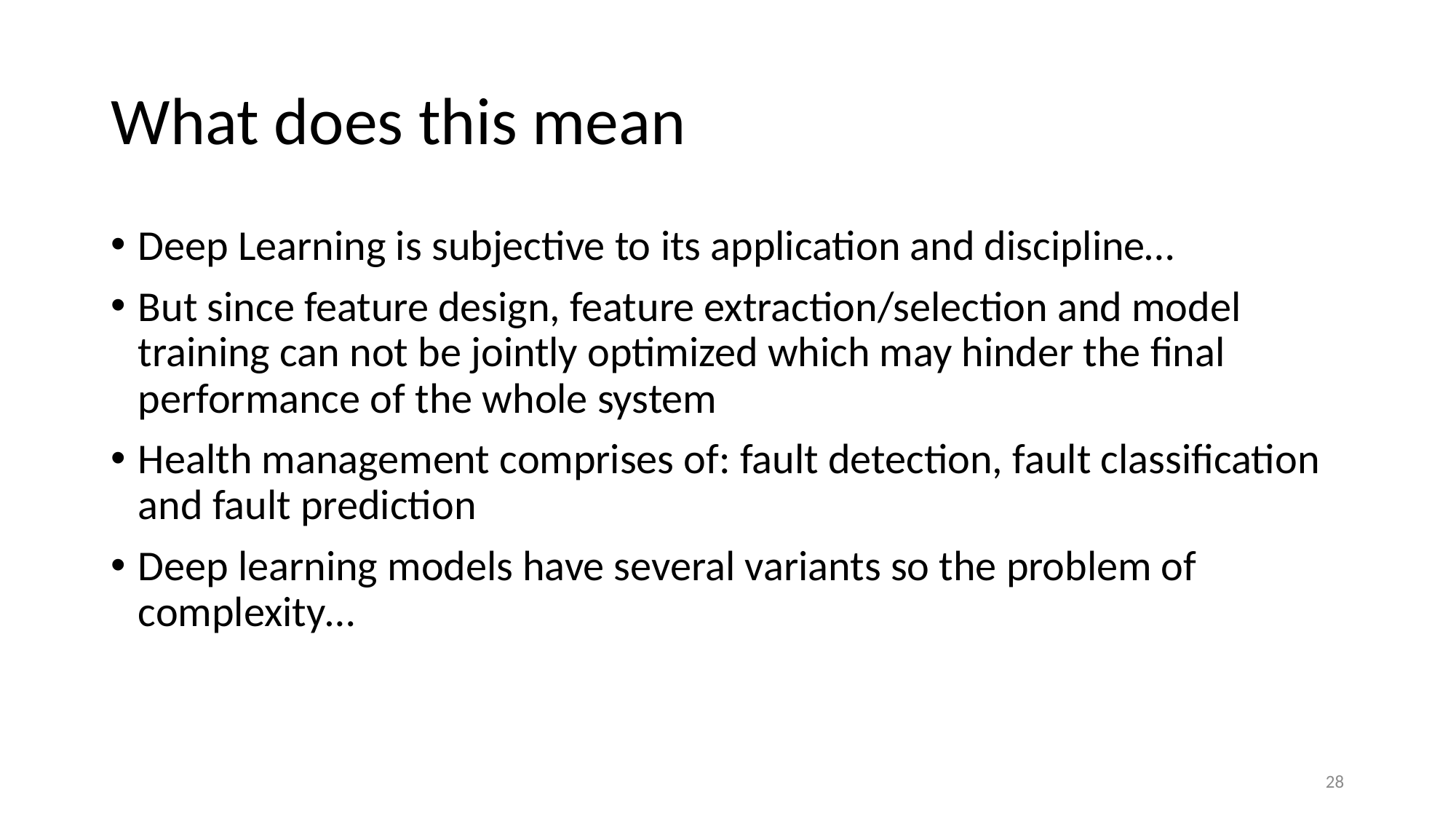

# What does this mean
Deep Learning is subjective to its application and discipline…
But since feature design, feature extraction/selection and model training can not be jointly optimized which may hinder the final performance of the whole system
Health management comprises of: fault detection, fault classification and fault prediction
Deep learning models have several variants so the problem of complexity…
28